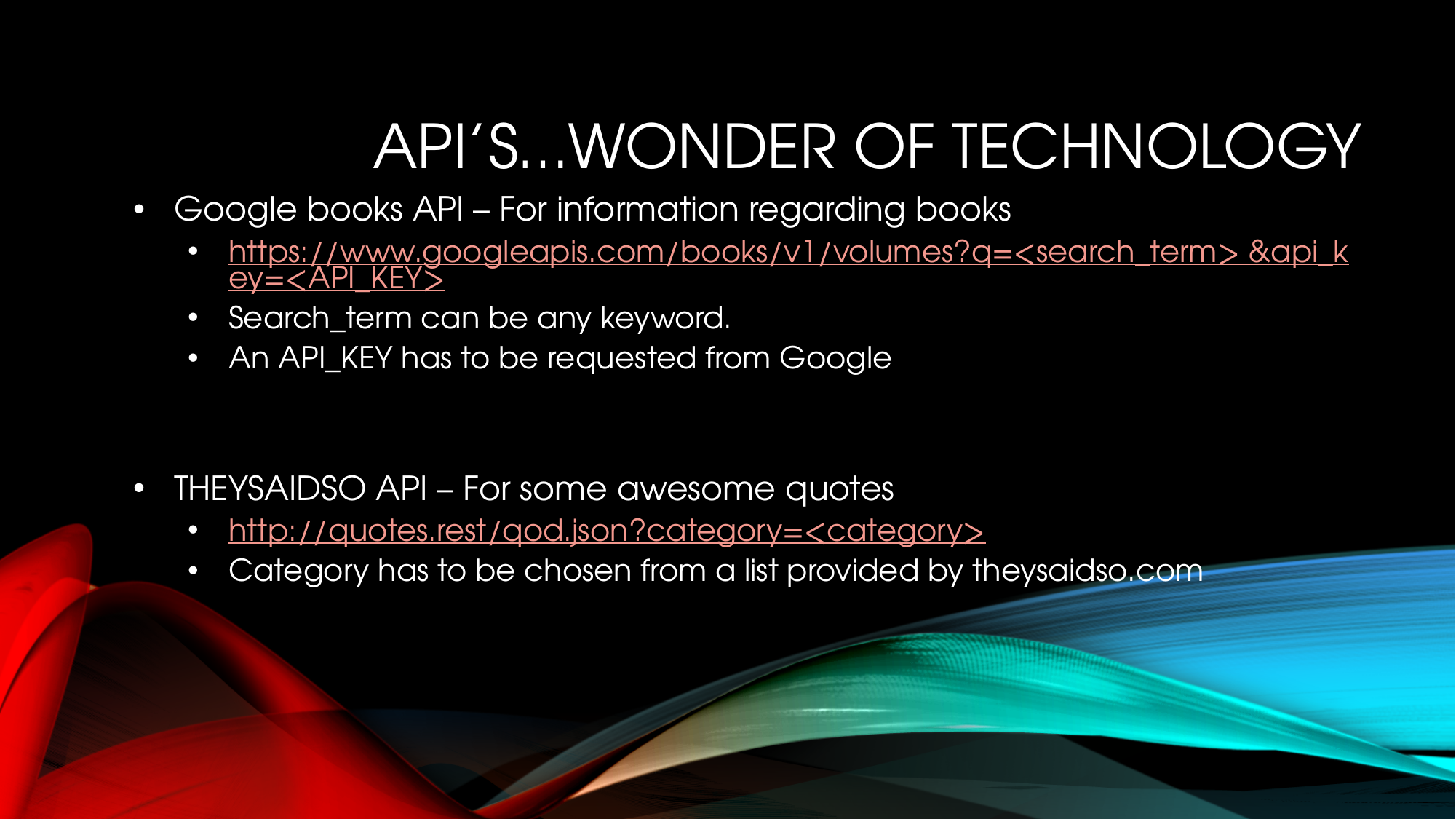

# API’s…Wonder of technology
Google books API – For information regarding books
https://www.googleapis.com/books/v1/volumes?q=<search_term> &api_key=<API_KEY>
Search_term can be any keyword.
An API_KEY has to be requested from Google

THEYSAIDSO API – For some awesome quotes
http://quotes.rest/qod.json?category=<category>
Category has to be chosen from a list provided by theysaidso.com